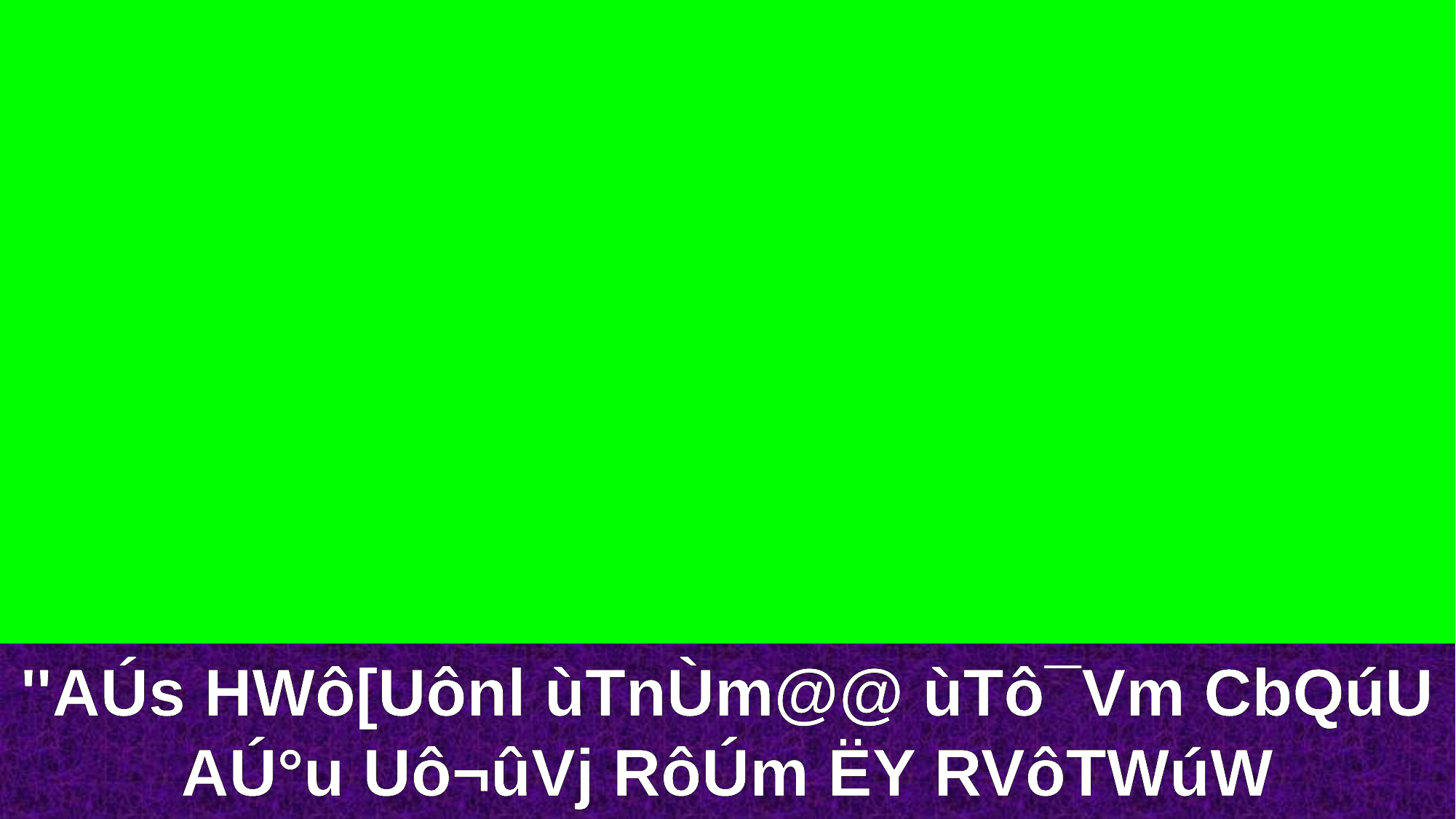

''AÚs HWô[Uônl ùTnÙm@@ ùTô¯Vm CbQúU AÚ°u Uô¬ûVj RôÚm ËY RVôTWúW